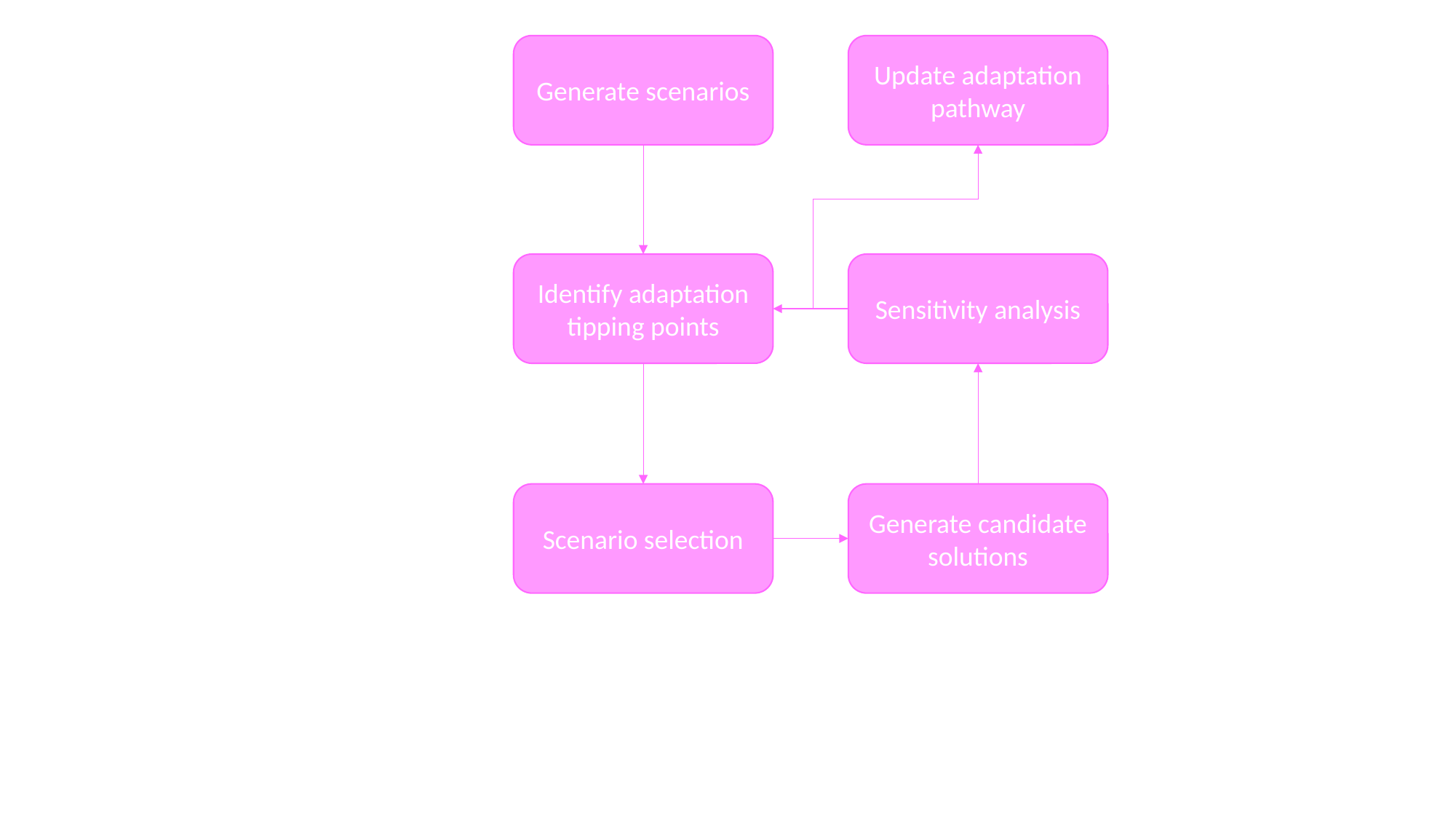

Generate scenarios
Update adaptation pathway
Identify adaptation tipping points
Sensitivity analysis
Scenario selection
Generate candidate solutions